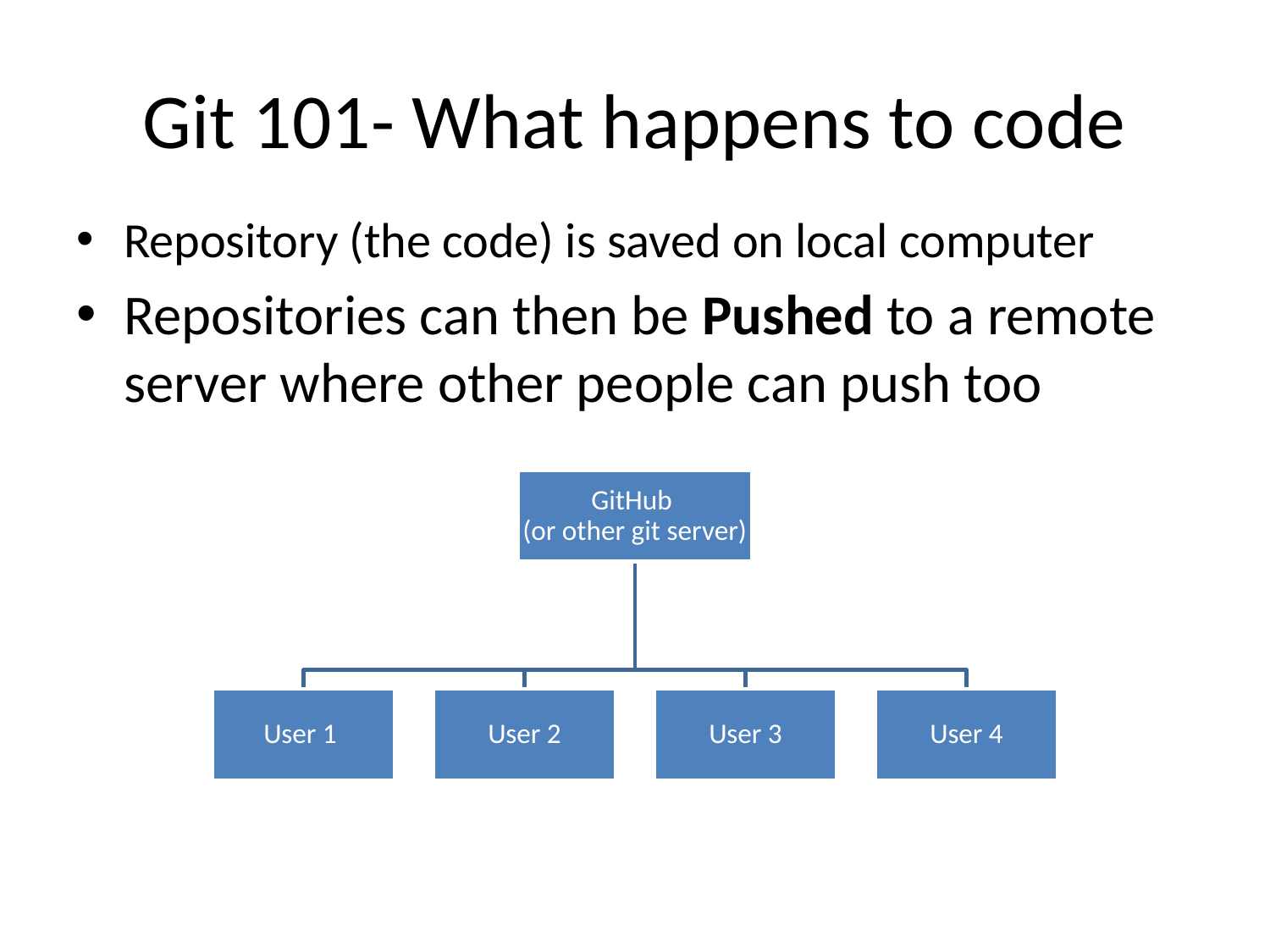

# Git 101- What happens to code
Repository (the code) is saved on local computer
Repositories can then be Pushed to a remote server where other people can push too
GitHub
(or other git server)
User 1
User 2
User 3
User 4